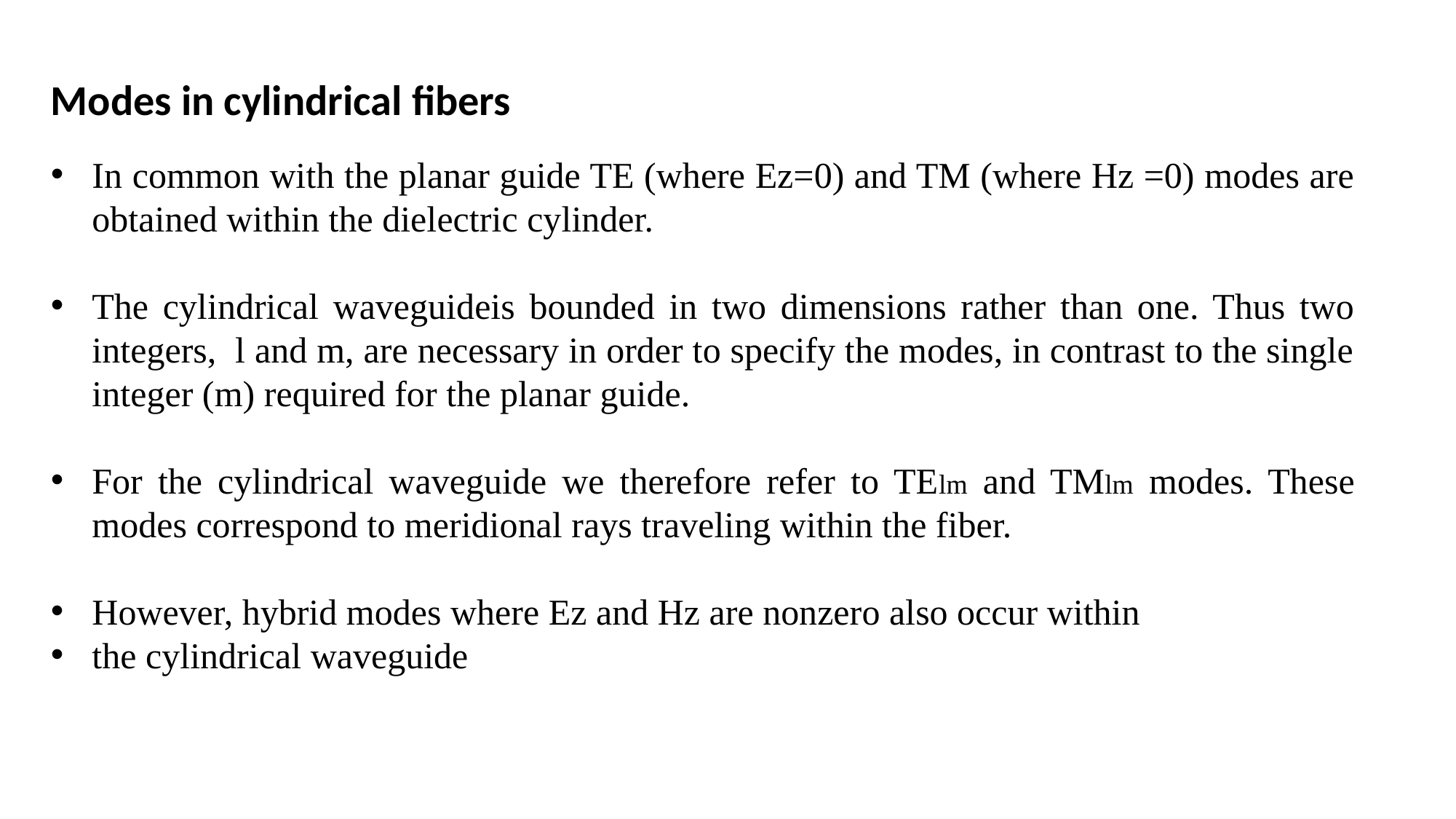

Modes in cylindrical fibers
In common with the planar guide TE (where Ez=0) and TM (where Hz =0) modes are obtained within the dielectric cylinder.

The cylindrical waveguideis bounded in two dimensions rather than one. Thus two integers,  l and m, are necessary in order to specify the modes, in contrast to the single integer (m) required for the planar guide.

For the cylindrical waveguide we therefore refer to TElm and TMlm modes. These modes correspond to meridional rays traveling within the fiber.

However, hybrid modes where Ez and Hz are nonzero also occur within
the cylindrical waveguide